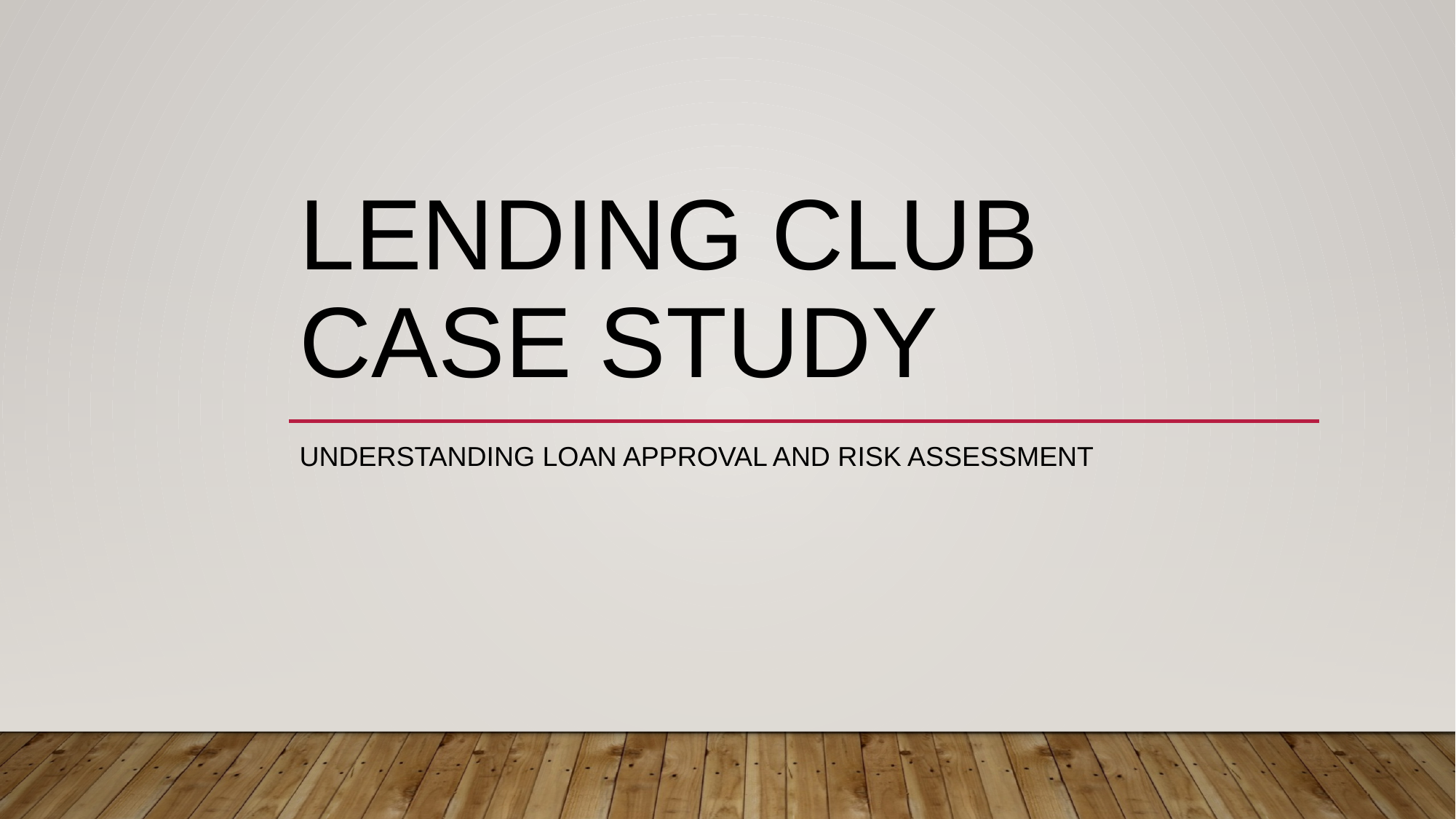

# Lending Club Case Study
Understanding Loan Approval and Risk Assessment